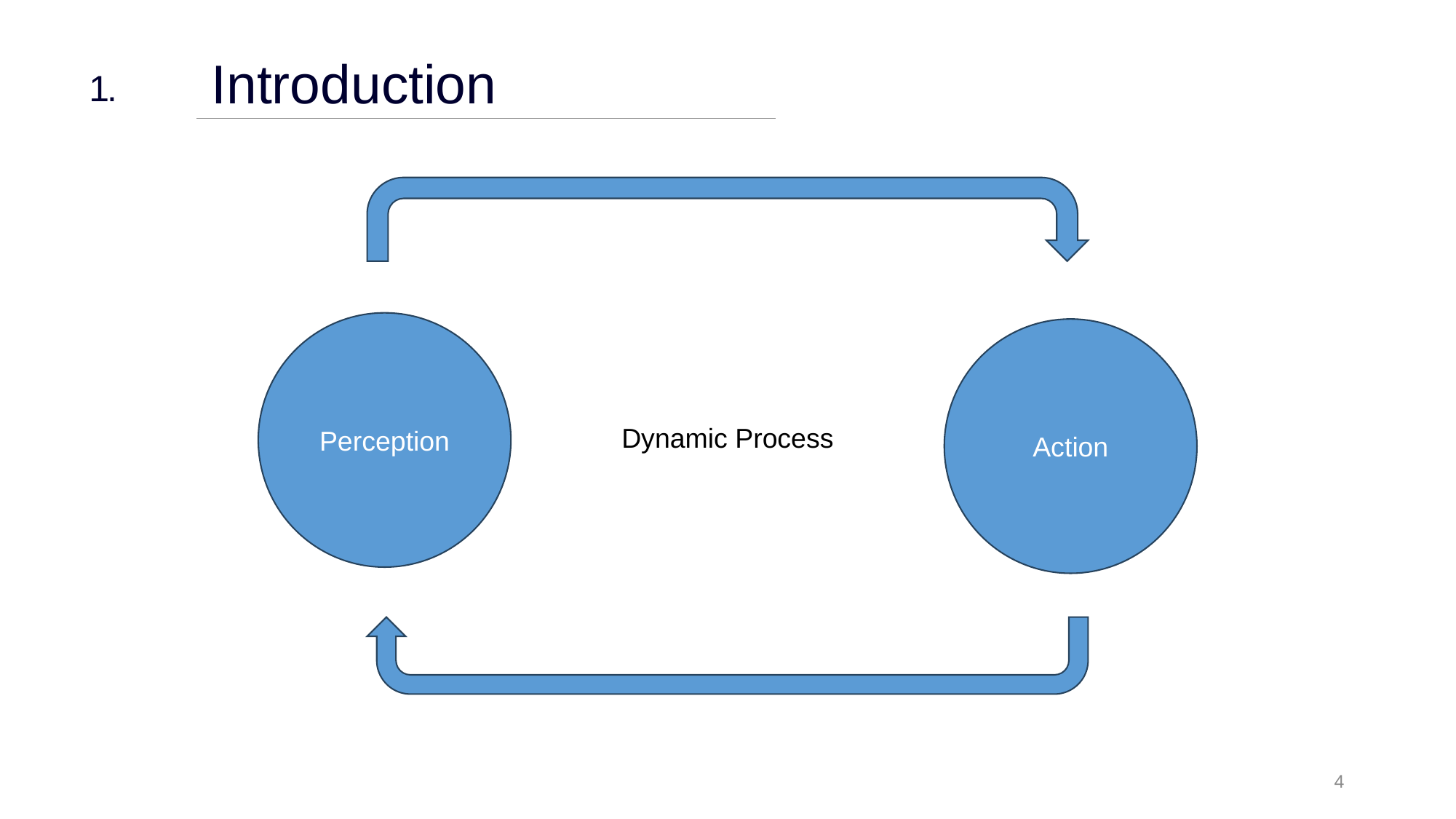

Introduction
1.

Perception
Action
Dynamic Process

4